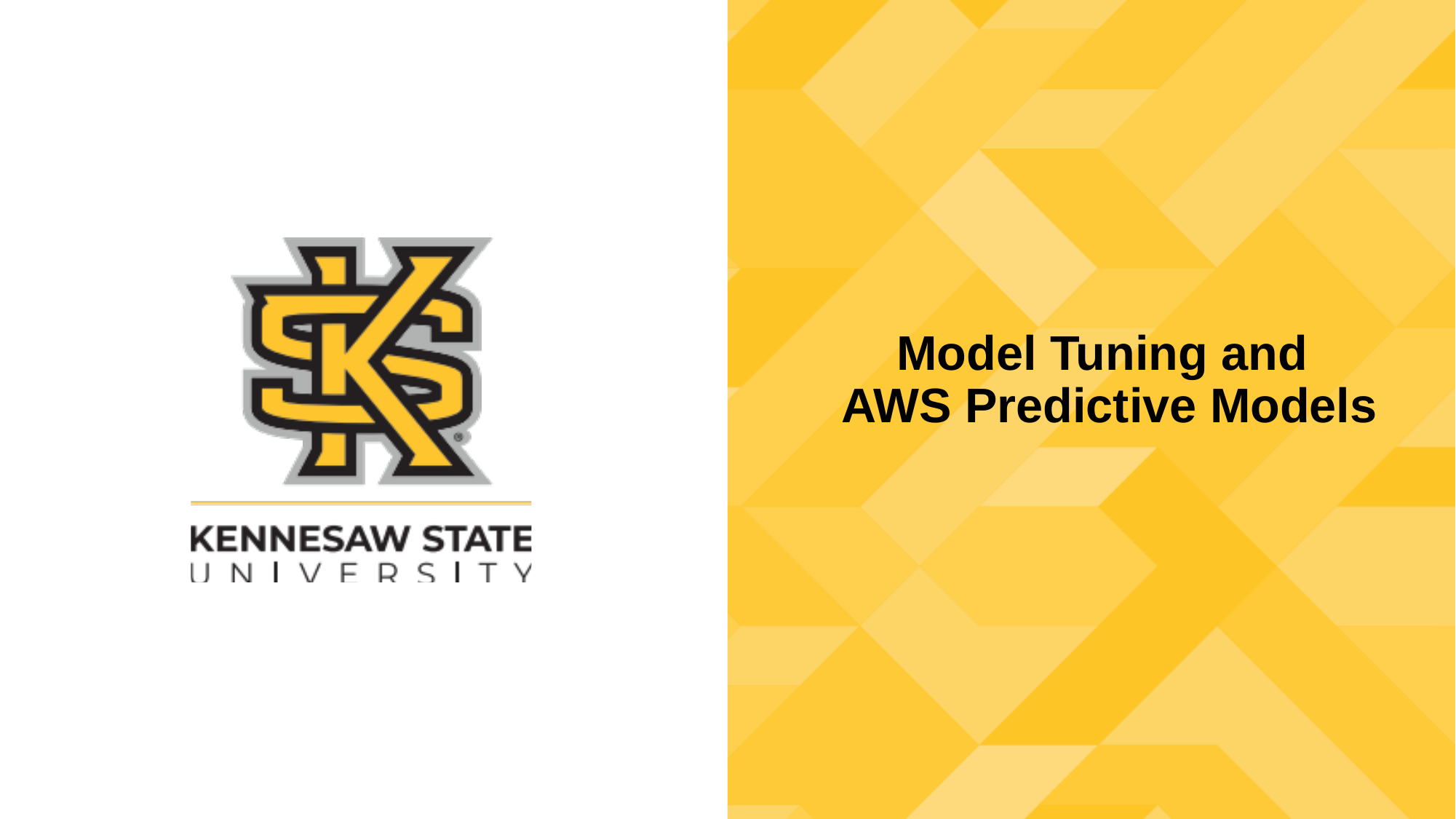

# Model Tuning and AWS Predictive Models